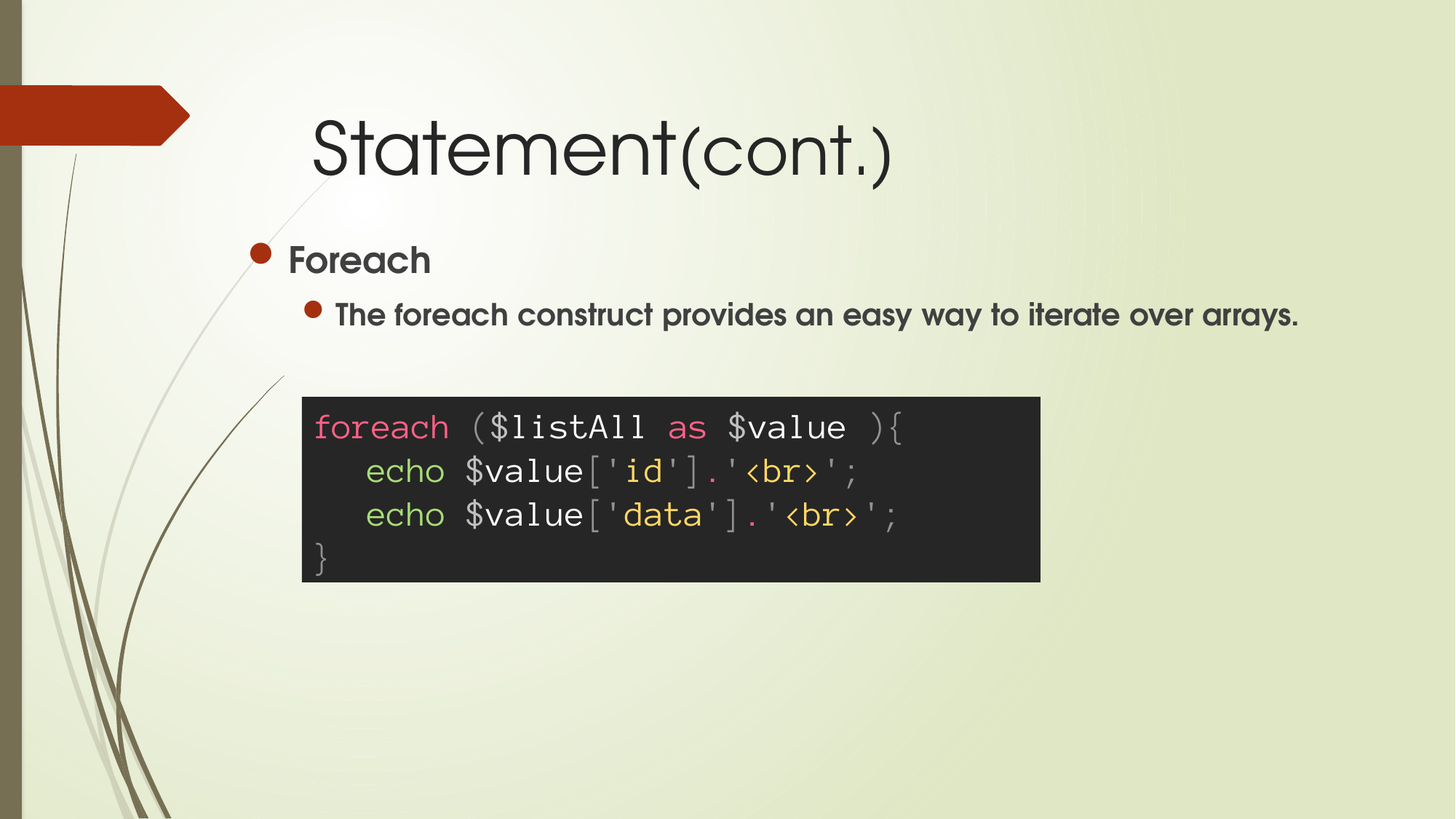

# Statement(cont.)
Foreach
The foreach construct provides an easy way to iterate over arrays.
foreach ($listAll as $value ){
echo $value['id'].'<br>';
echo $value['data'].'<br>';
}